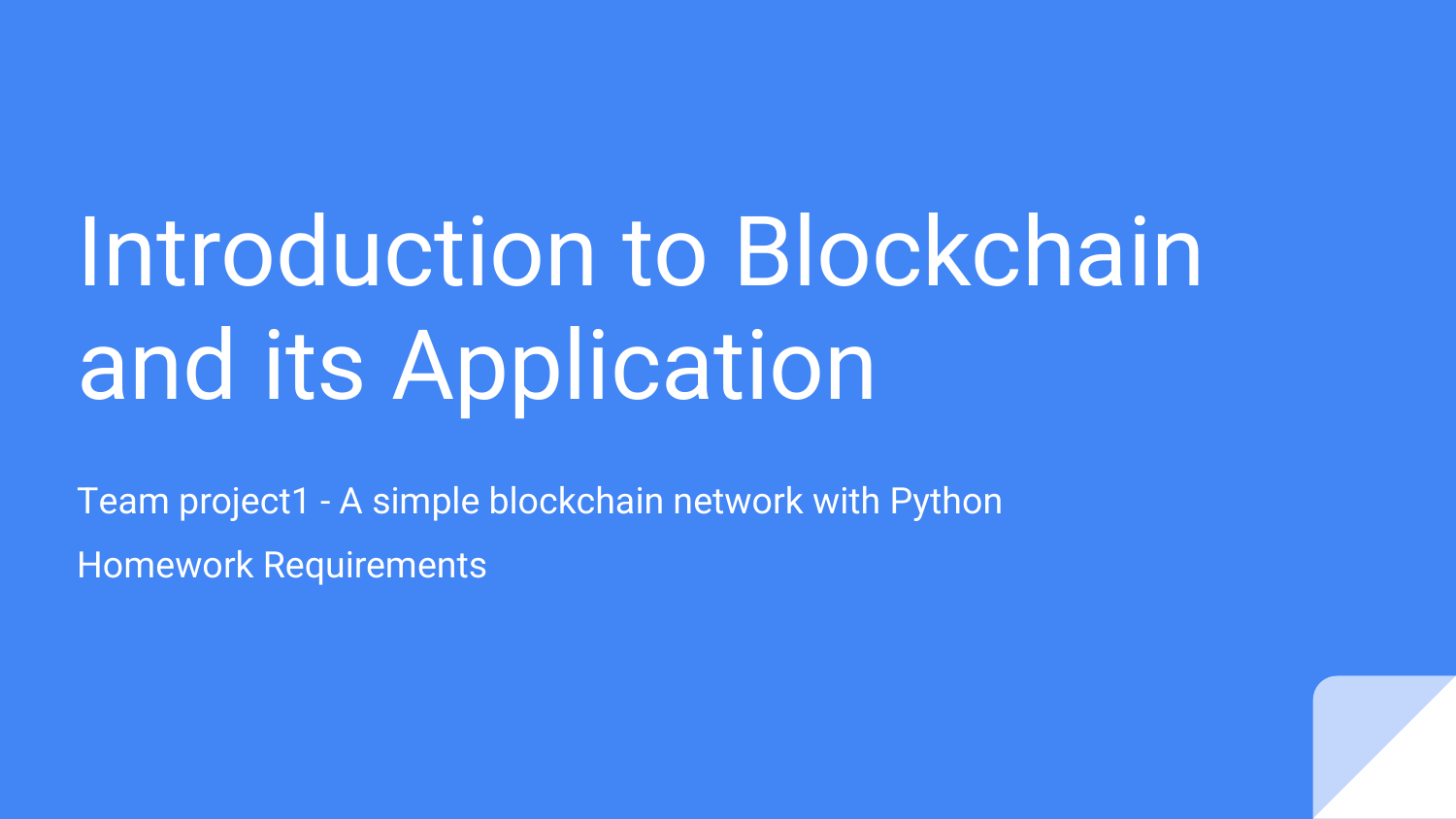

# Introduction to Blockchain  and its Application
Team project1 - A simple blockchain network with Python
Homework Requirements